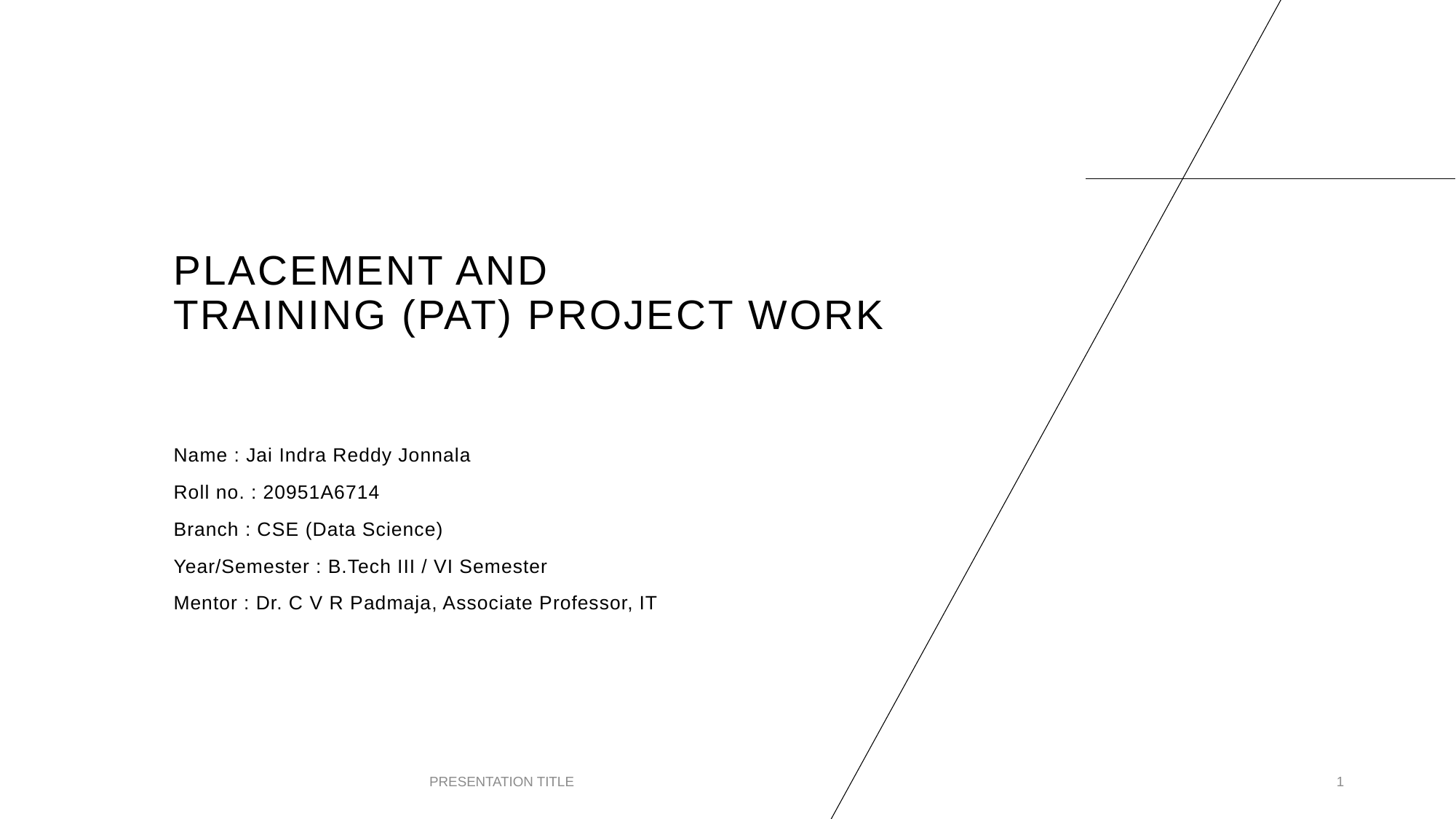

# PLACEMENT AND TRAINING (PAT) PROJECT WORK
Name : Jai Indra Reddy Jonnala
Roll no. : 20951A6714
Branch : CSE (Data Science)
Year/Semester : B.Tech III / VI Semester
Mentor : Dr. C V R Padmaja, Associate Professor, IT
PRESENTATION TITLE
1